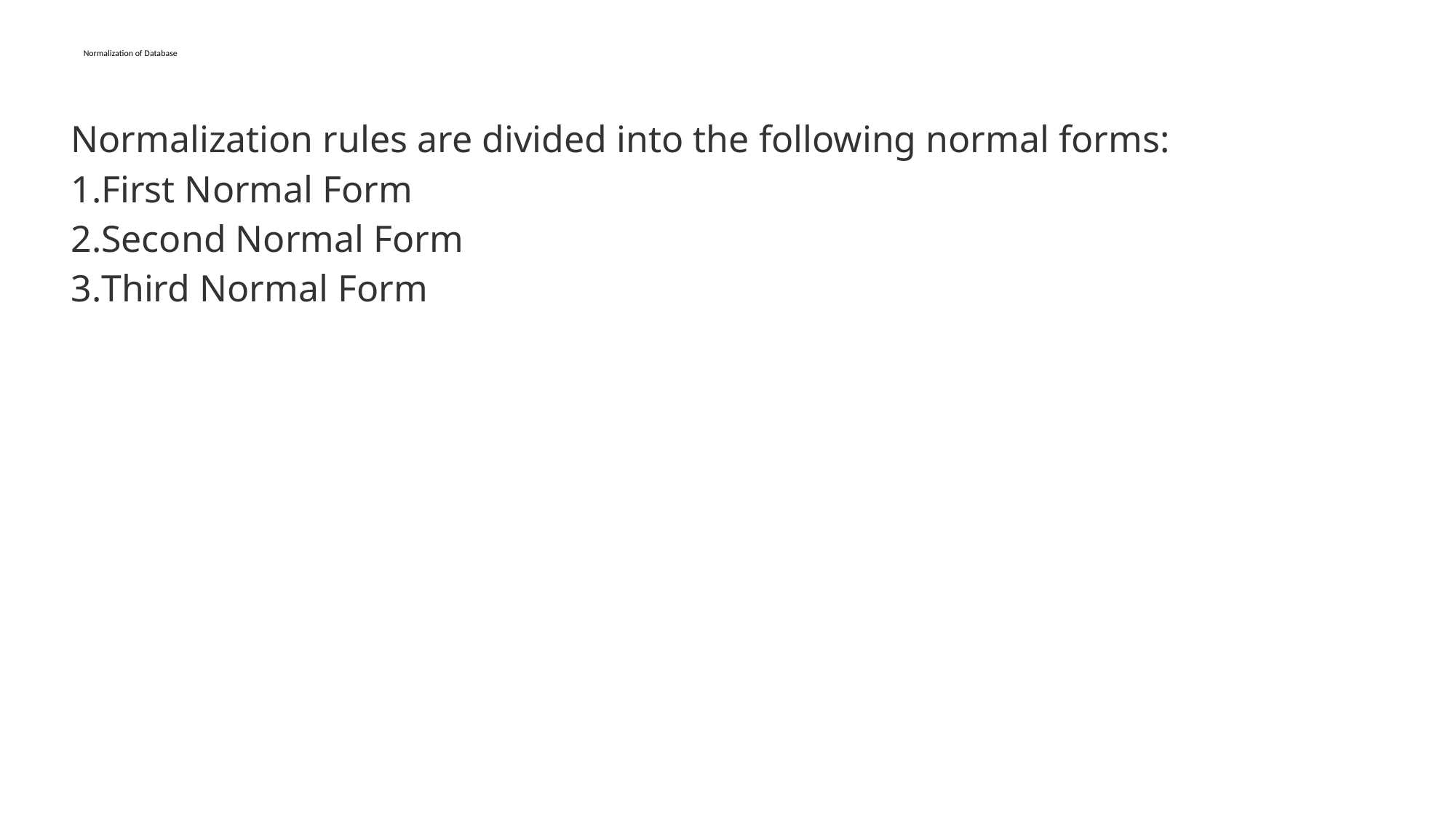

# Normalization of Database

| Normalization rules are divided into the following normal forms: First Normal Form Second Normal Form Third Normal Form |
| --- |